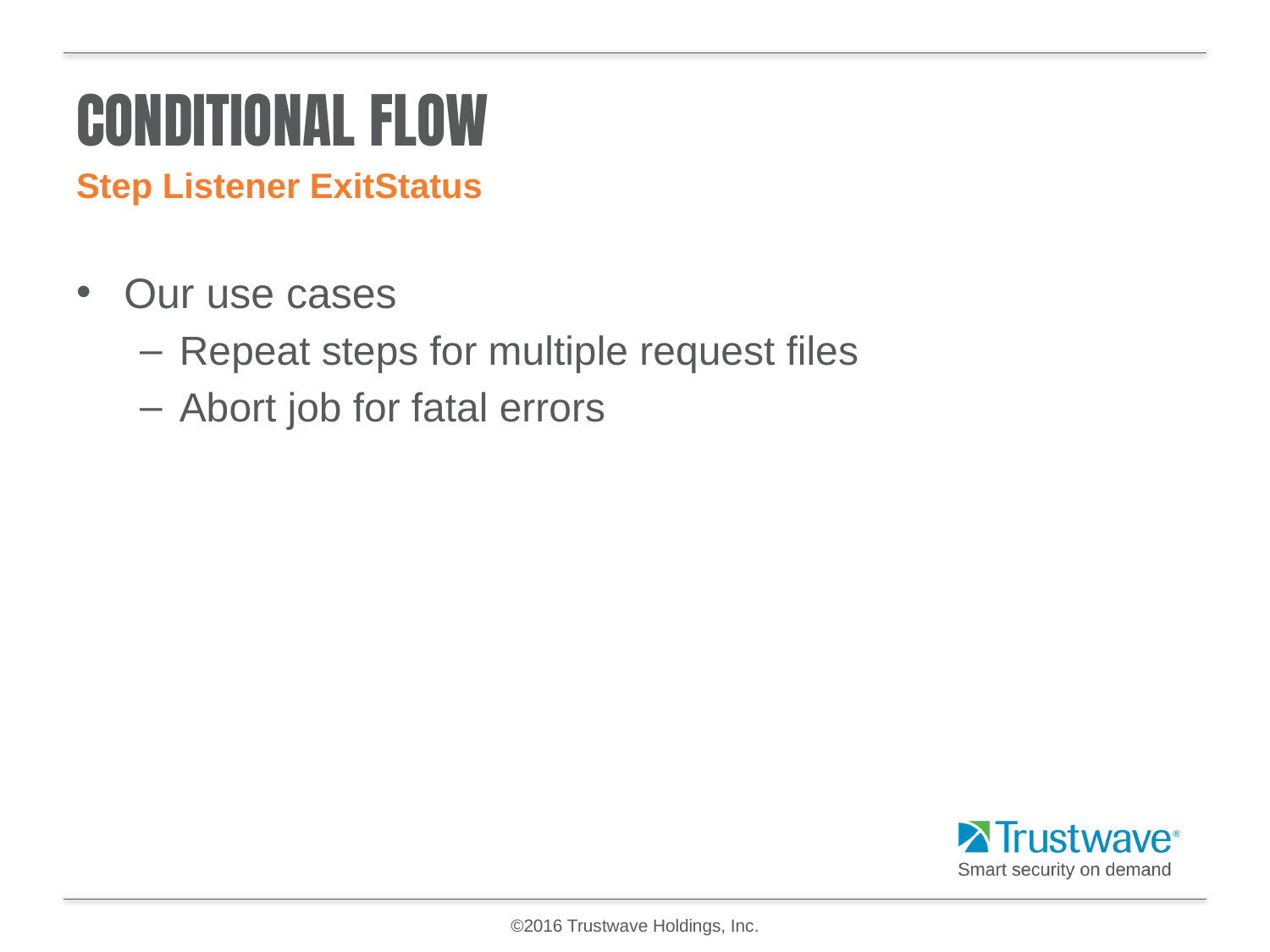

# Conditional FLOW
Step Listener ExitStatus
Our use cases
Repeat steps for multiple request files
Abort job for fatal errors